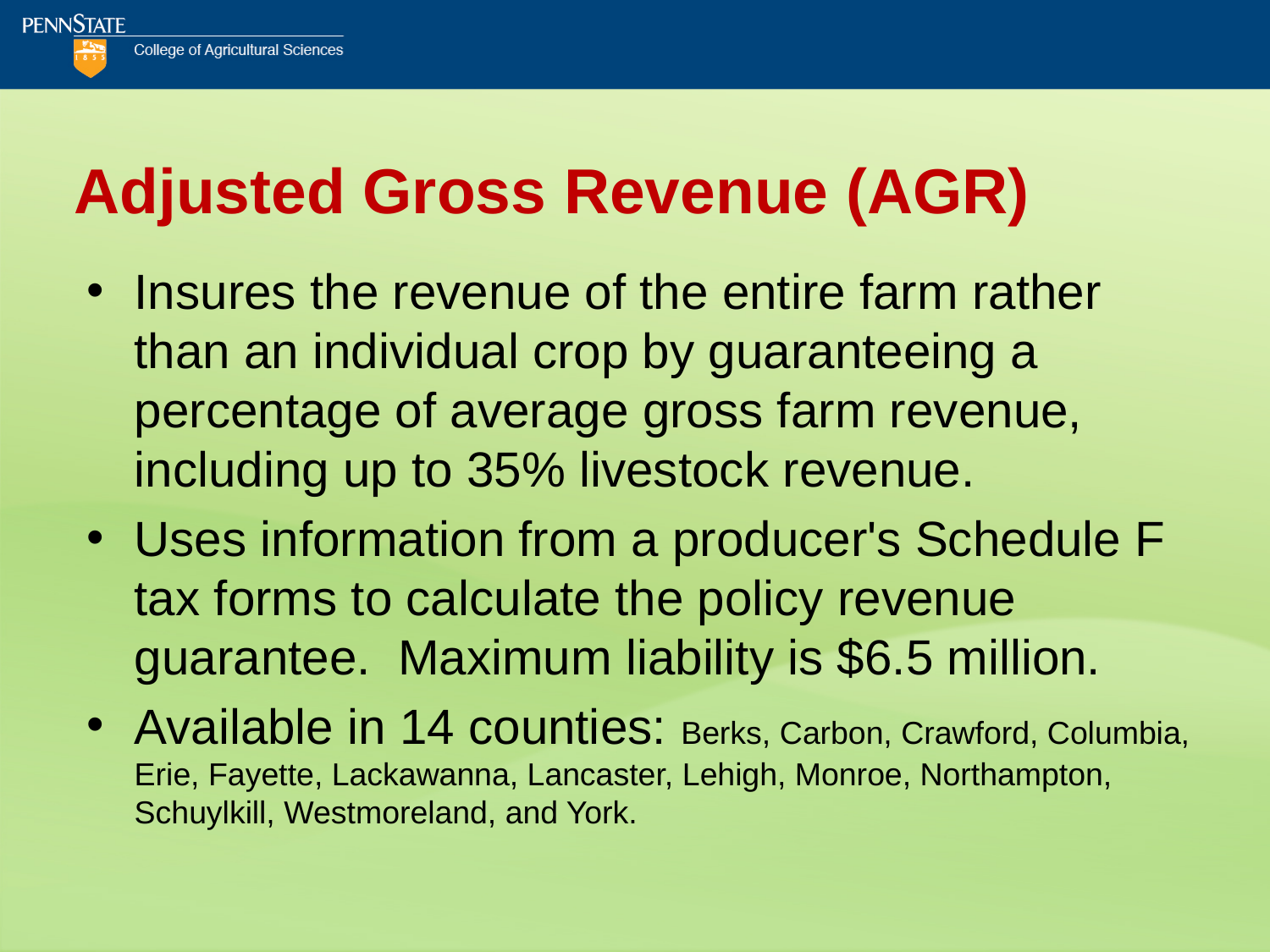

# Adjusted Gross Revenue (AGR)
Insures the revenue of the entire farm rather than an individual crop by guaranteeing a percentage of average gross farm revenue, including up to 35% livestock revenue.
Uses information from a producer's Schedule F tax forms to calculate the policy revenue guarantee.  Maximum liability is $6.5 million.
Available in 14 counties: Berks, Carbon, Crawford, Columbia, Erie, Fayette, Lackawanna, Lancaster, Lehigh, Monroe, Northampton, Schuylkill, Westmoreland, and York.